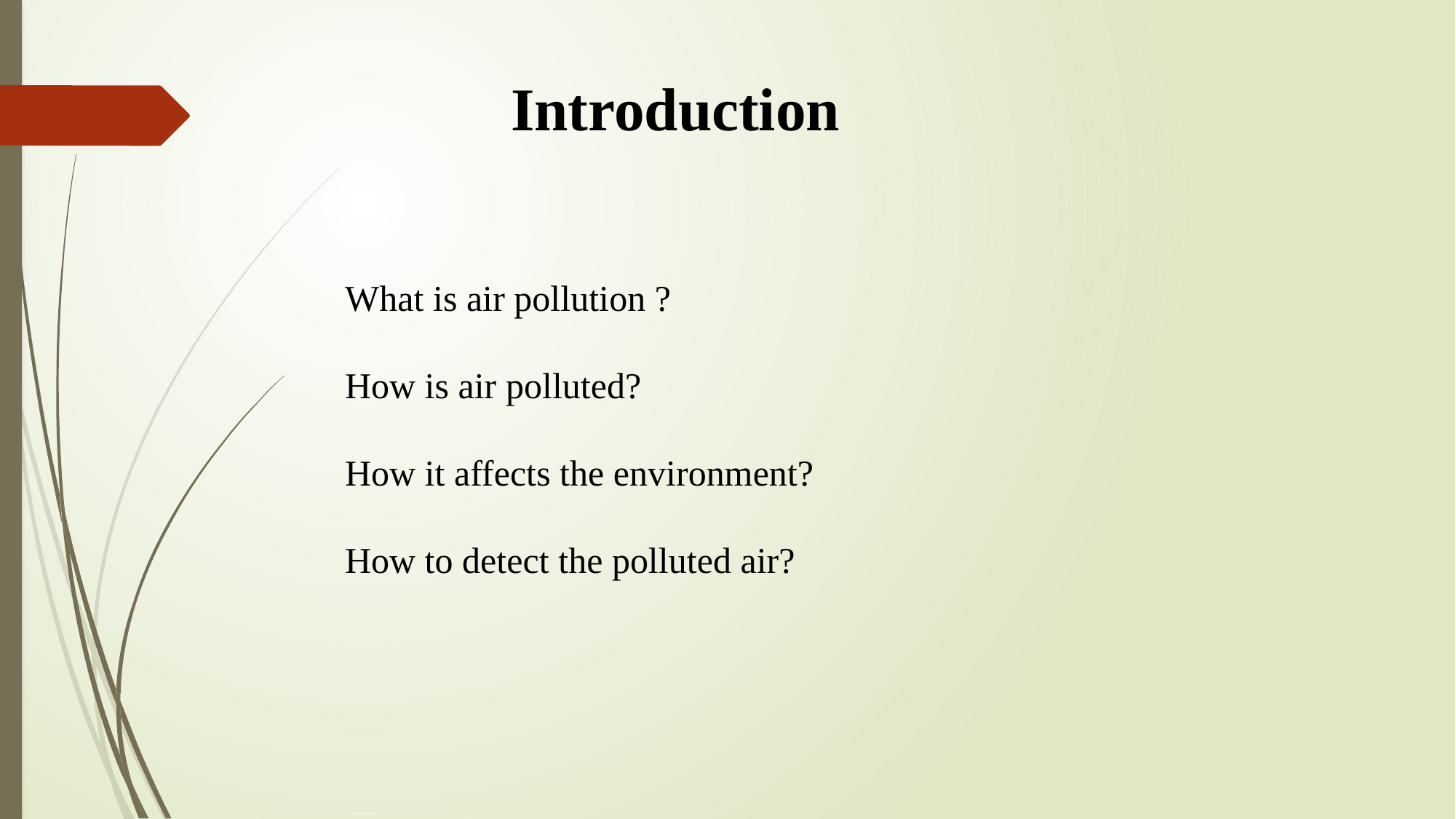

Introduction
What is air pollution ?

How is air polluted?
How it affects the environment?

How to detect the polluted air?